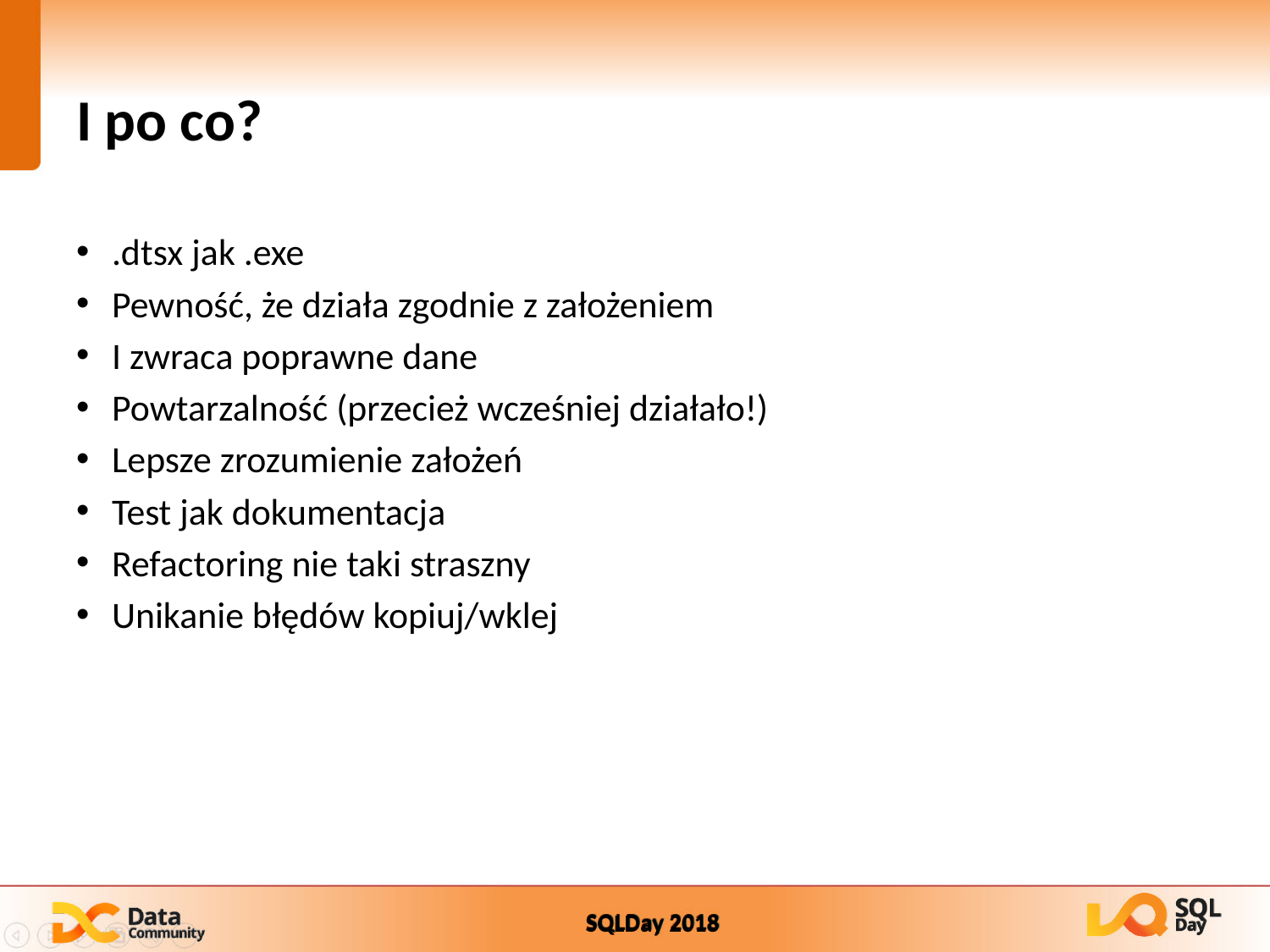

# I po co?
.dtsx jak .exe
Pewność, że działa zgodnie z założeniem
I zwraca poprawne dane
Powtarzalność (przecież wcześniej działało!)
Lepsze zrozumienie założeń
Test jak dokumentacja
Refactoring nie taki straszny
Unikanie błędów kopiuj/wklej